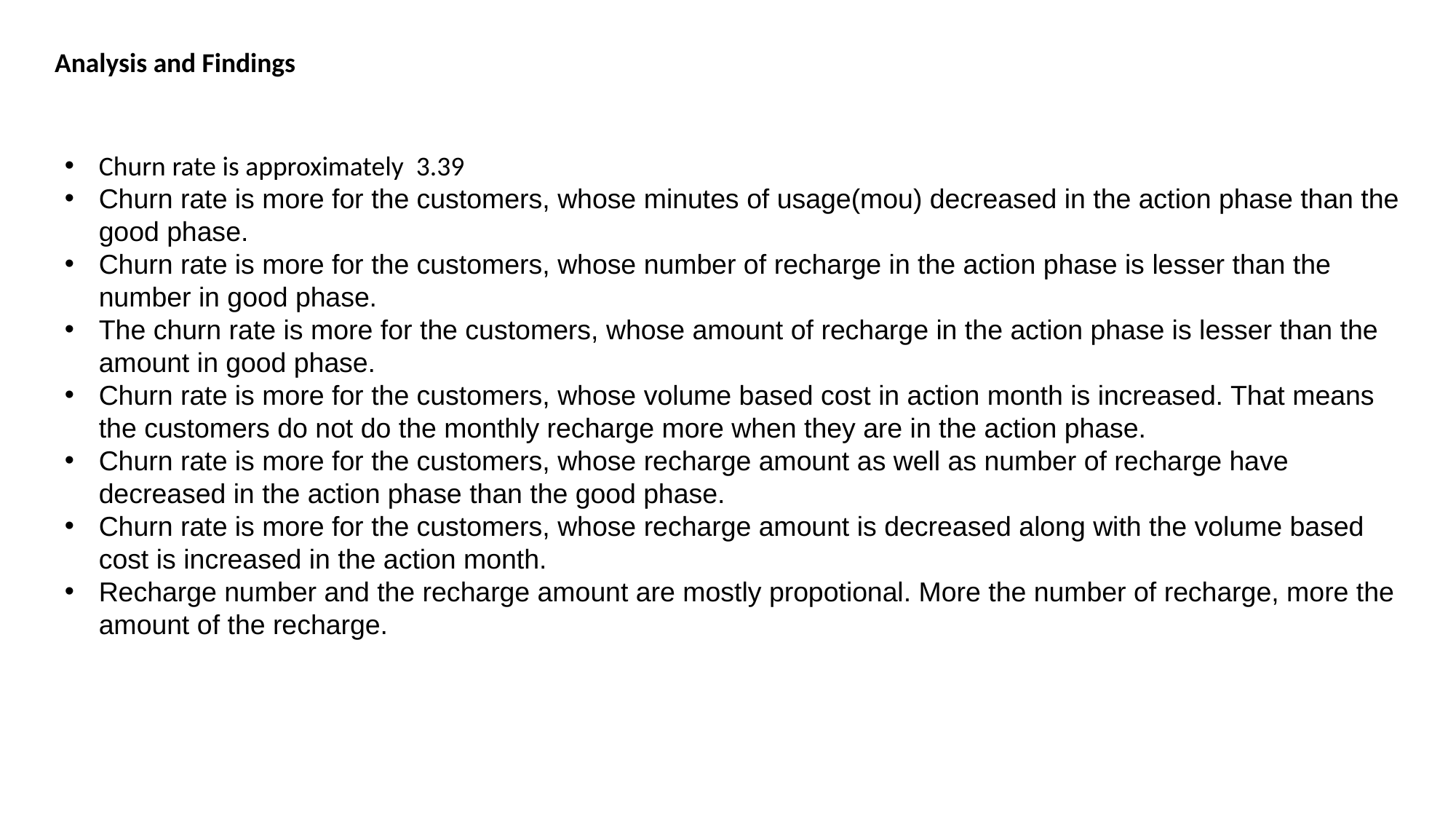

Analysis and Findings
Churn rate is approximately  3.39
Churn rate is more for the customers, whose minutes of usage(mou) decreased in the action phase than the good phase.
Churn rate is more for the customers, whose number of recharge in the action phase is lesser than the number in good phase.
The churn rate is more for the customers, whose amount of recharge in the action phase is lesser than the amount in good phase.
Churn rate is more for the customers, whose volume based cost in action month is increased. That means the customers do not do the monthly recharge more when they are in the action phase.
Churn rate is more for the customers, whose recharge amount as well as number of recharge have decreased in the action phase than the good phase.
Churn rate is more for the customers, whose recharge amount is decreased along with the volume based cost is increased in the action month.
Recharge number and the recharge amount are mostly propotional. More the number of recharge, more the amount of the recharge.